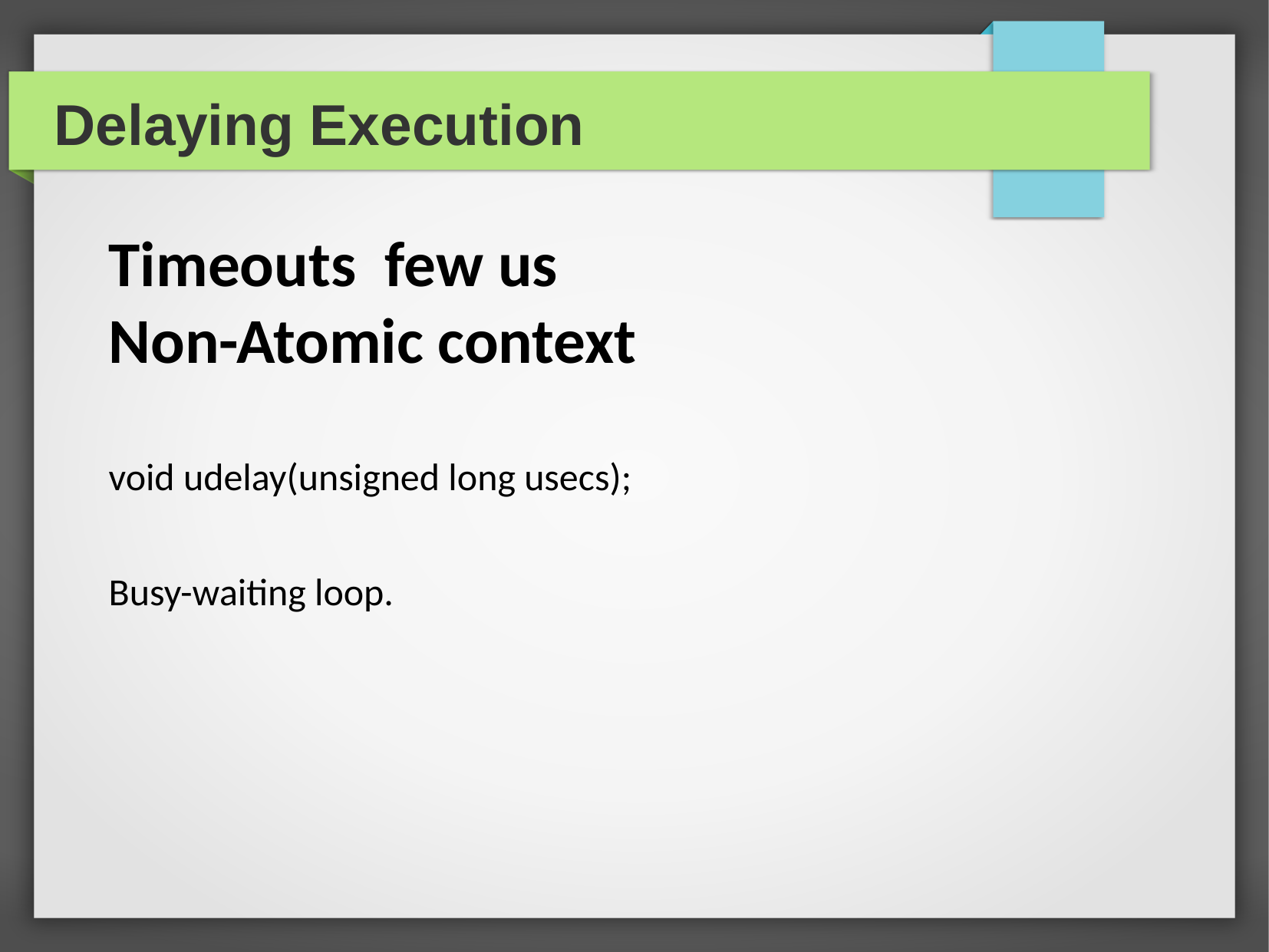

Delaying Execution
Timeouts  few us
Non-Atomic context

void udelay(unsigned long usecs);

Busy-waiting loop.